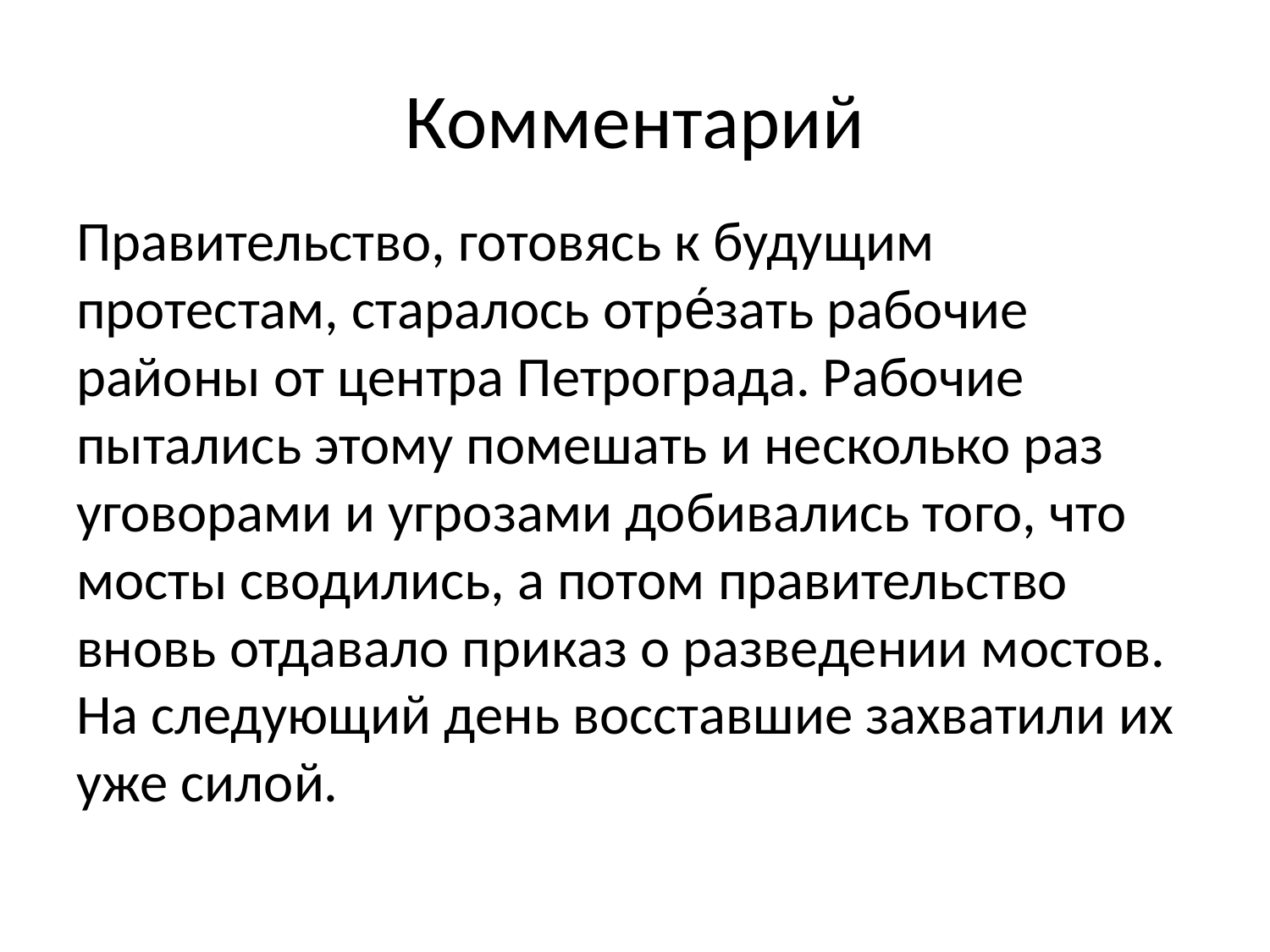

# Комментарий
Правительство, готовясь к будущим протестам, старалось отре́зать рабочие районы от центра Петрограда. Рабочие пытались этому помешать и несколько раз уговорами и угрозами добивались того, что мосты сводились, а потом правительство вновь отдавало приказ о разведении мостов. На следующий день восставшие захватили их уже силой.